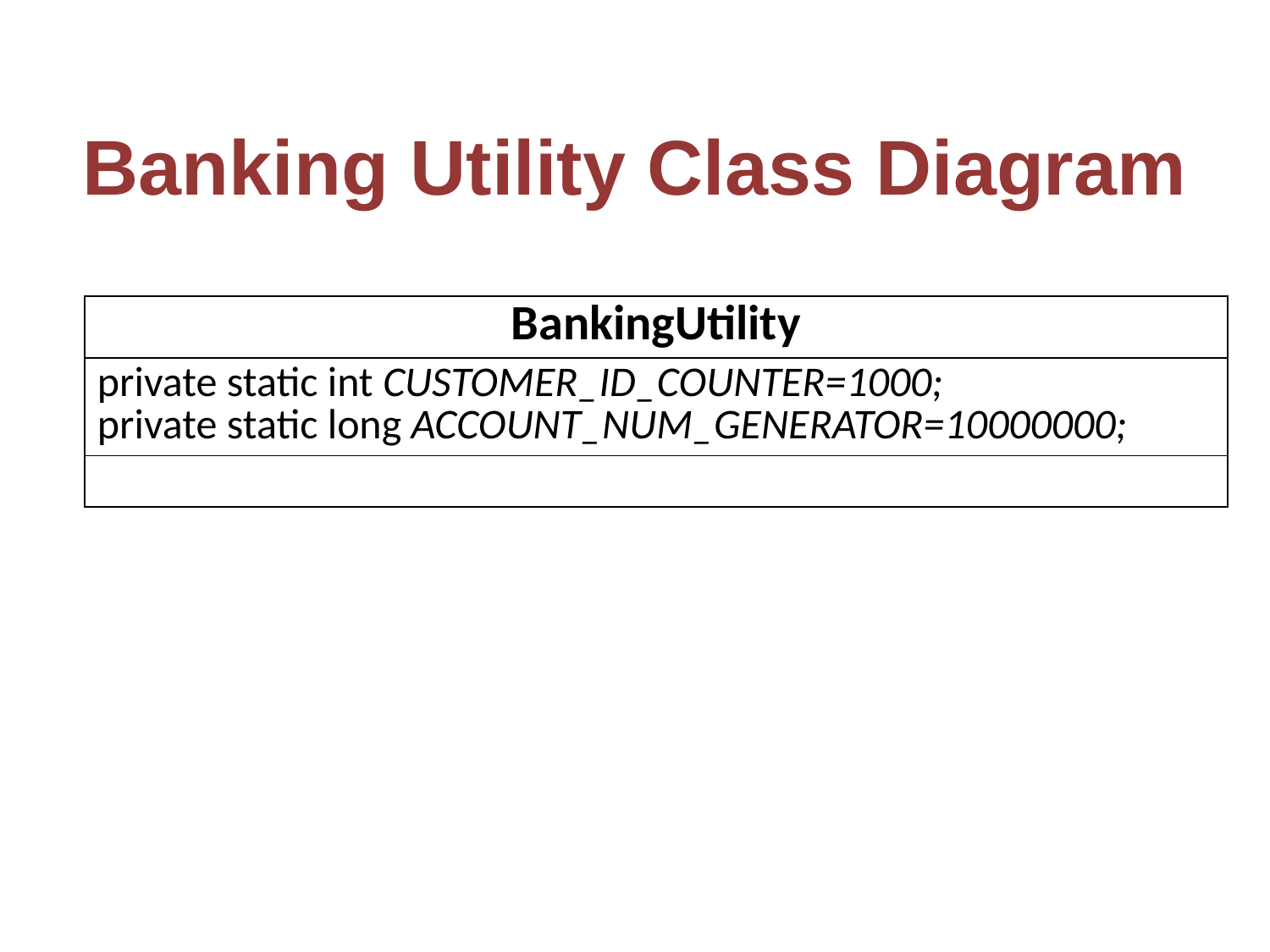

# Banking Utility Class Diagram
| BankingUtility |
| --- |
| private static int CUSTOMER\_ID\_COUNTER=1000; private static long ACCOUNT\_NUM\_GENERATOR=10000000; |
|  |